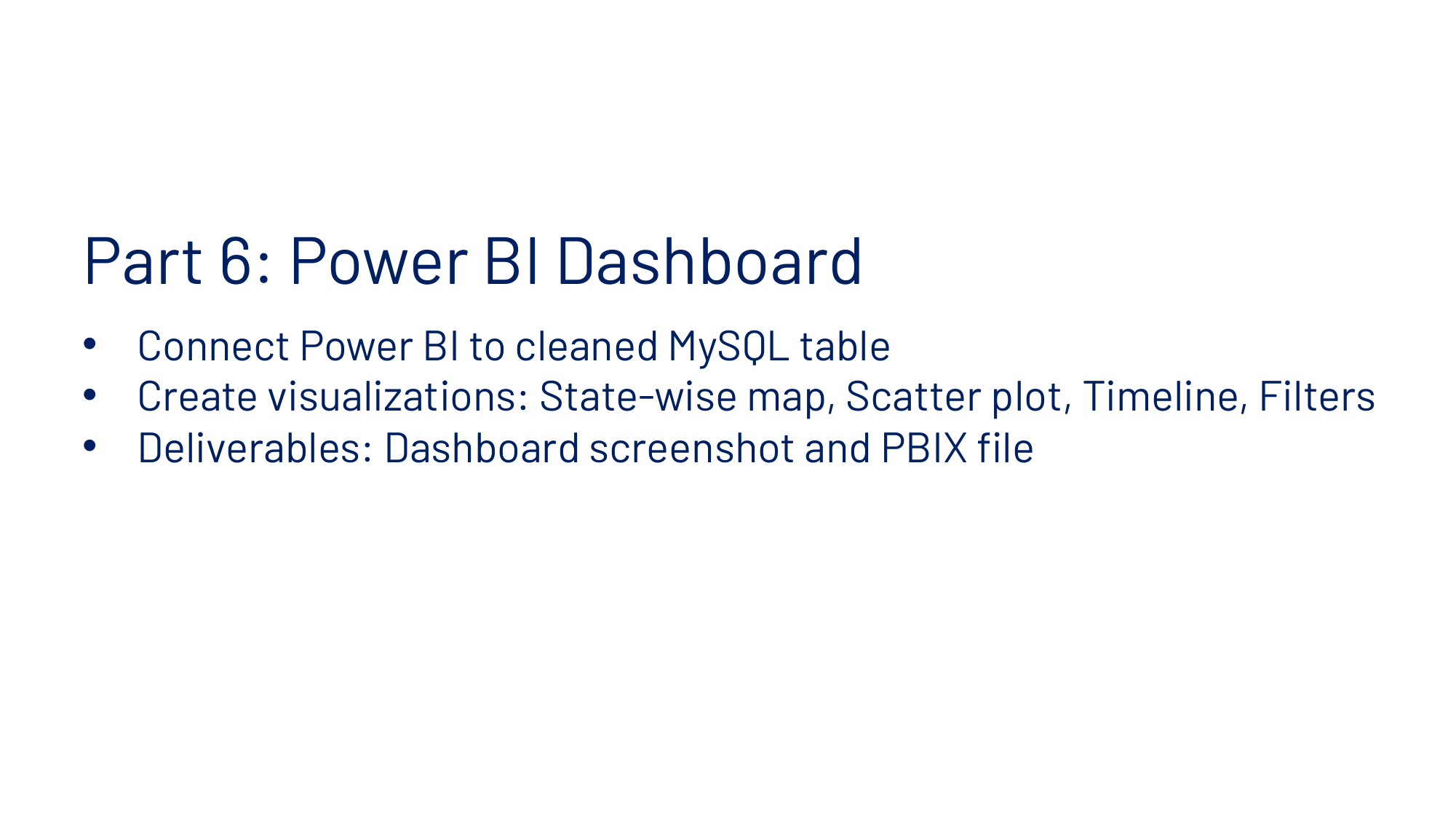

Part 6: Power BI Dashboard

Connect Power BI to cleaned MySQL table
Create visualizations: State-wise map, Scatter plot, Timeline, Filters
Deliverables: Dashboard screenshot and PBIX file